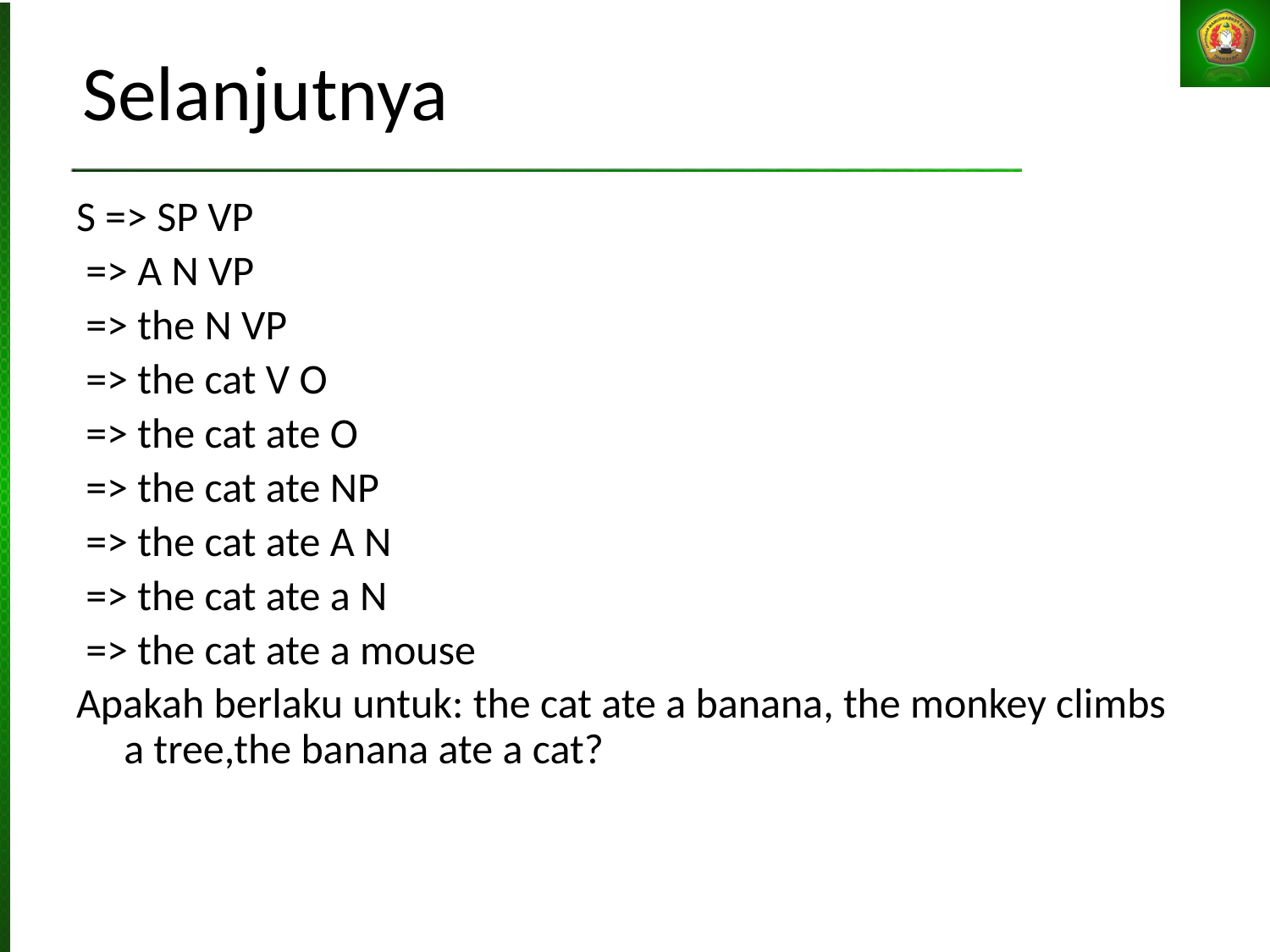

# Selanjutnya
S => SP VP
 => A N VP
 => the N VP
 => the cat V O
 => the cat ate O
 => the cat ate NP
 => the cat ate A N
 => the cat ate a N
 => the cat ate a mouse
Apakah berlaku untuk: the cat ate a banana, the monkey climbs a tree,the banana ate a cat?